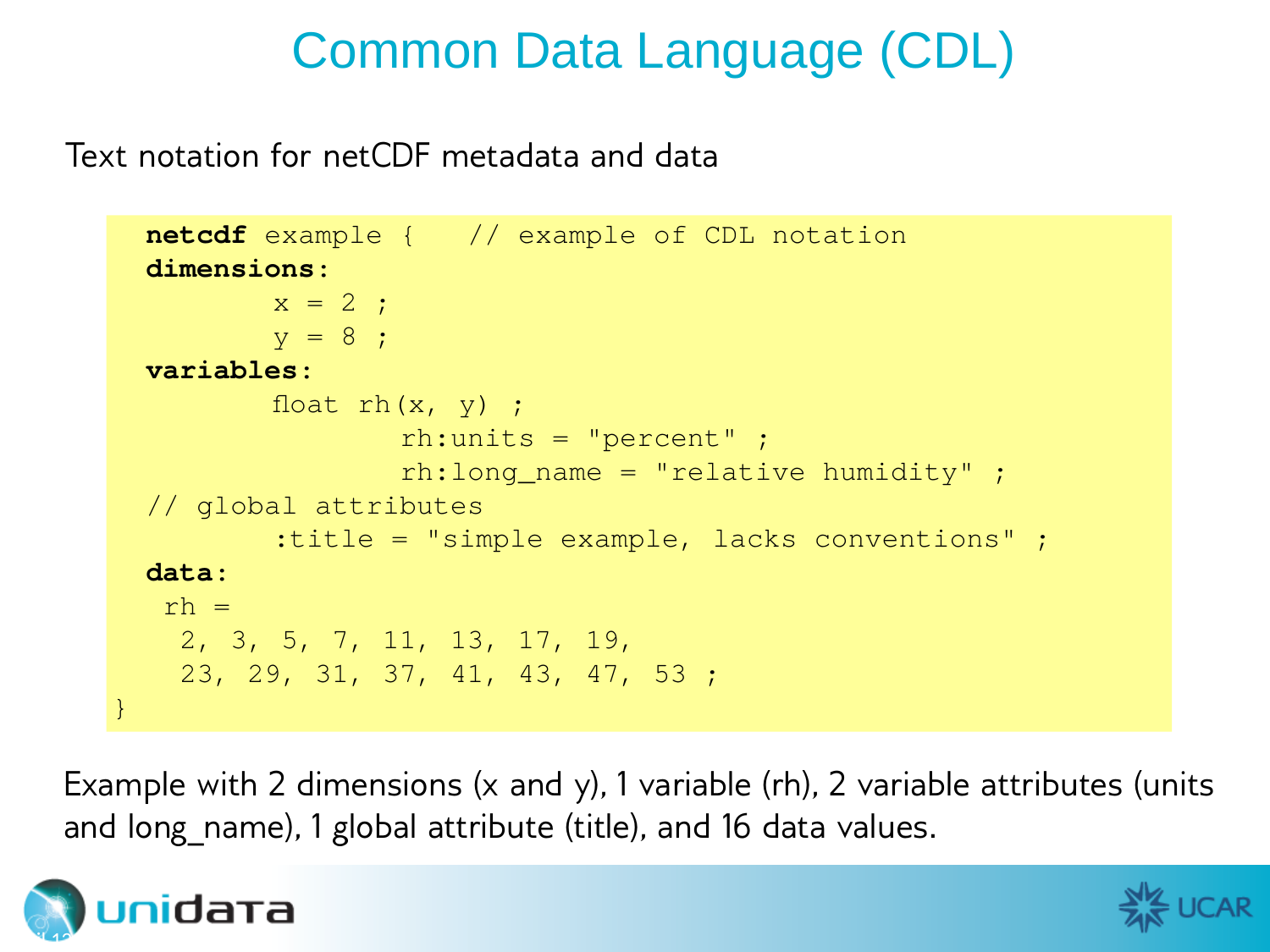

# Common Data Language (CDL)
Text notation for netCDF metadata and data
  netcdf example {   // example of CDL notation
  dimensions:
	  x = 2 ;
	  y = 8 ;
  variables:
	  float rh(x, y) ;
		  rh:units = "percent" ;
		  rh:long_name = "relative humidity" ;
  // global attributes
	  :title = "simple example, lacks conventions" ;
  data:
   rh =
    2, 3, 5, 7, 11, 13, 17, 19,
    23, 29, 31, 37, 41, 43, 47, 53 ;
}
Example with 2 dimensions (x and y), 1 variable (rh), 2 variable attributes (units and long_name), 1 global attribute (title), and 16 data values.
April 12, 2011